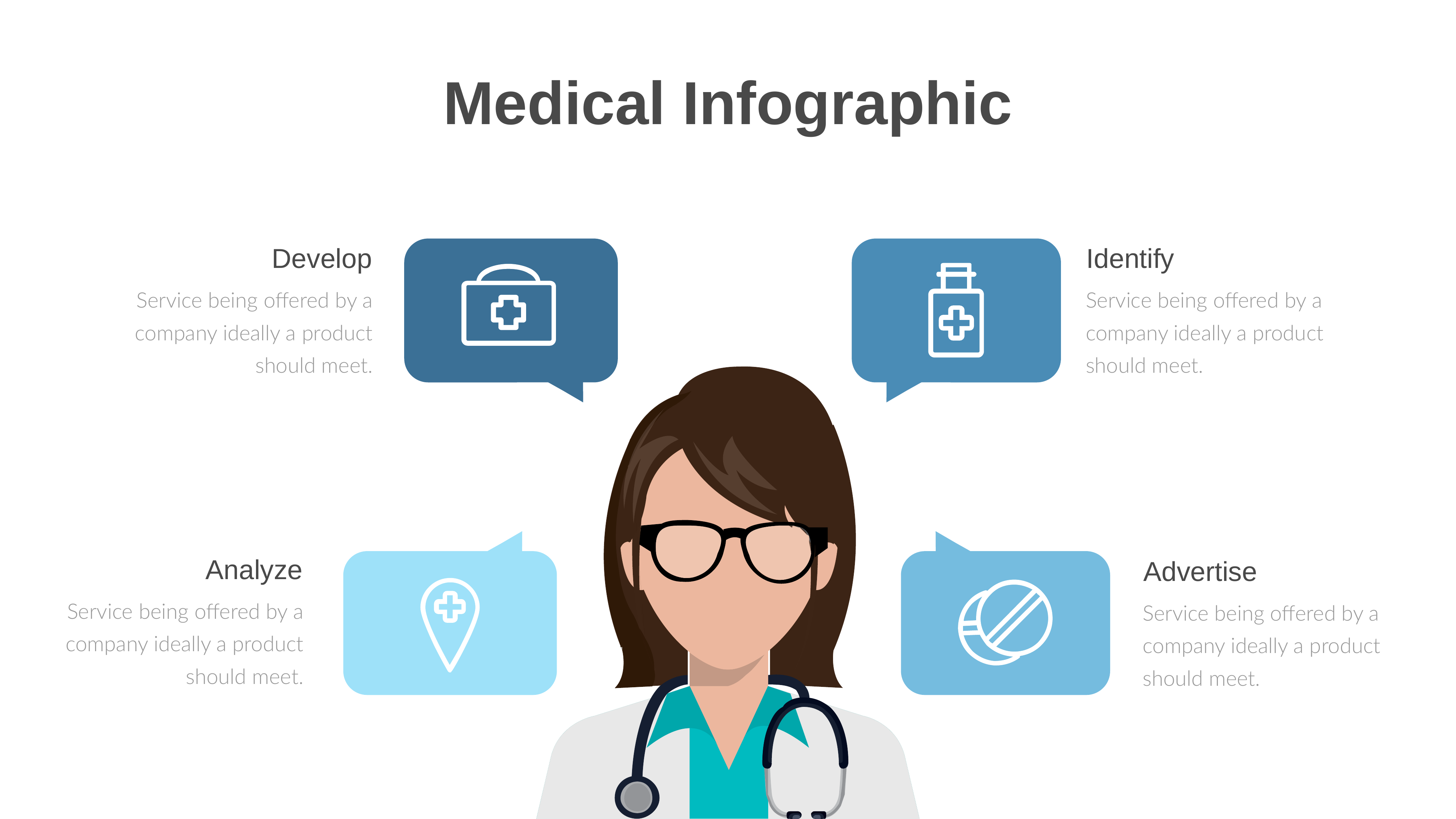

Medical Infographic
Develop
Service being offered by a company ideally a product should meet.
Identify
Service being offered by a company ideally a product should meet.

Analyze
Service being offered by a company ideally a product should meet.

Advertise
Service being offered by a company ideally a product should meet.